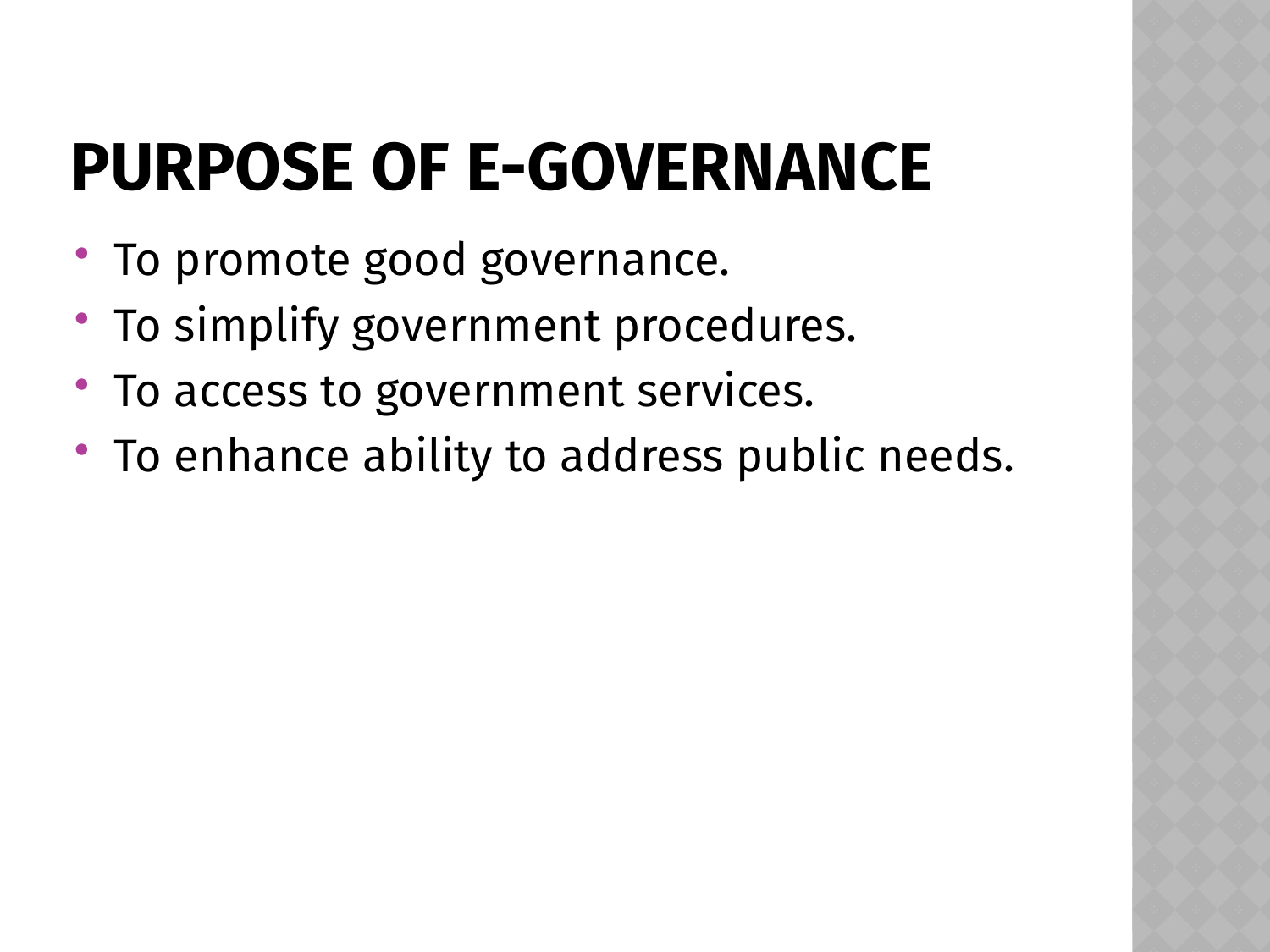

# Purpose of e-governance
To promote good governance.
To simplify government procedures.
To access to government services.
To enhance ability to address public needs.